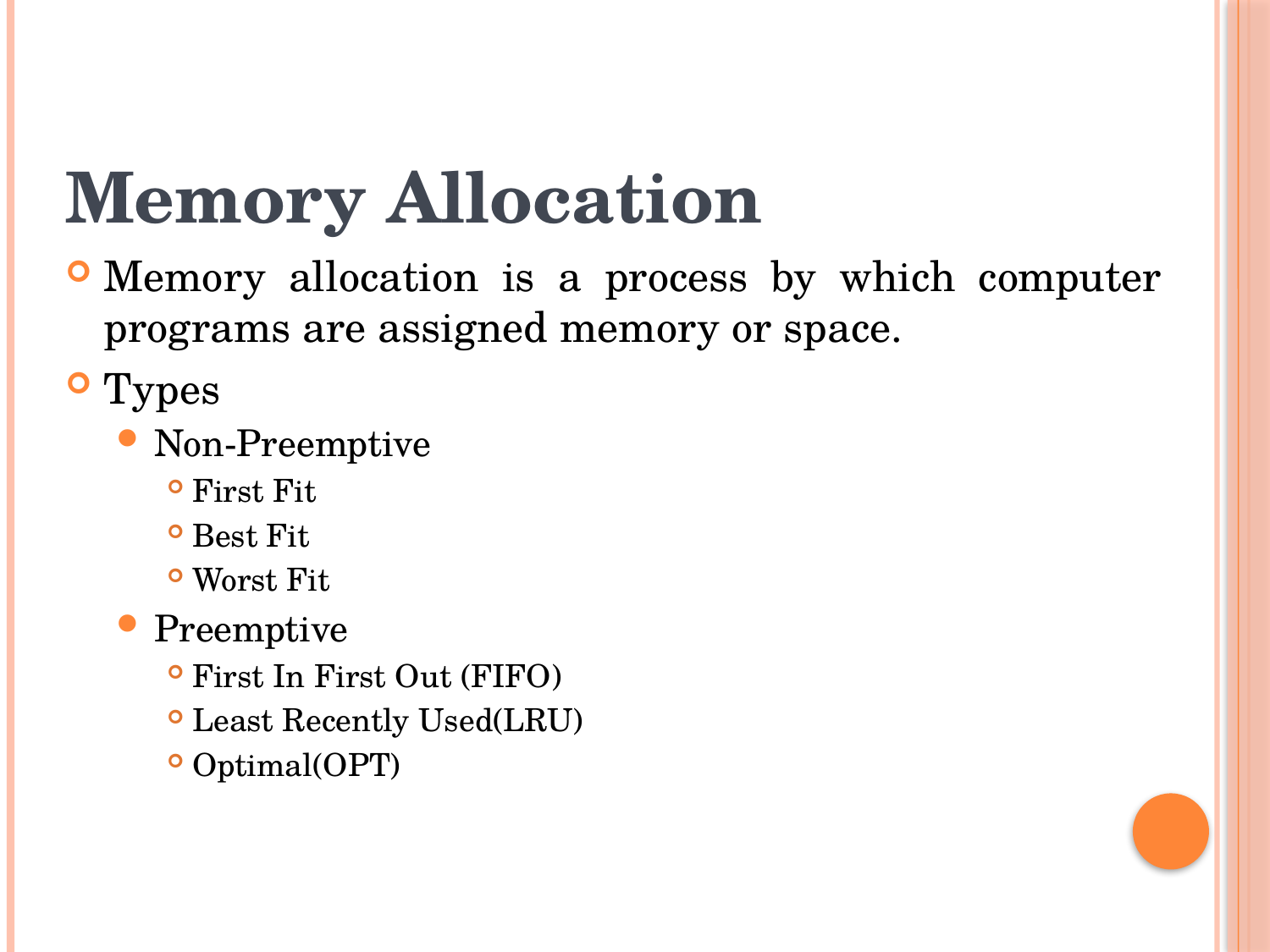

# Memory Allocation
Memory allocation is a process by which computer programs are assigned memory or space.
Types
Non-Preemptive
First Fit
Best Fit
Worst Fit
Preemptive
First In First Out (FIFO)
Least Recently Used(LRU)
Optimal(OPT)